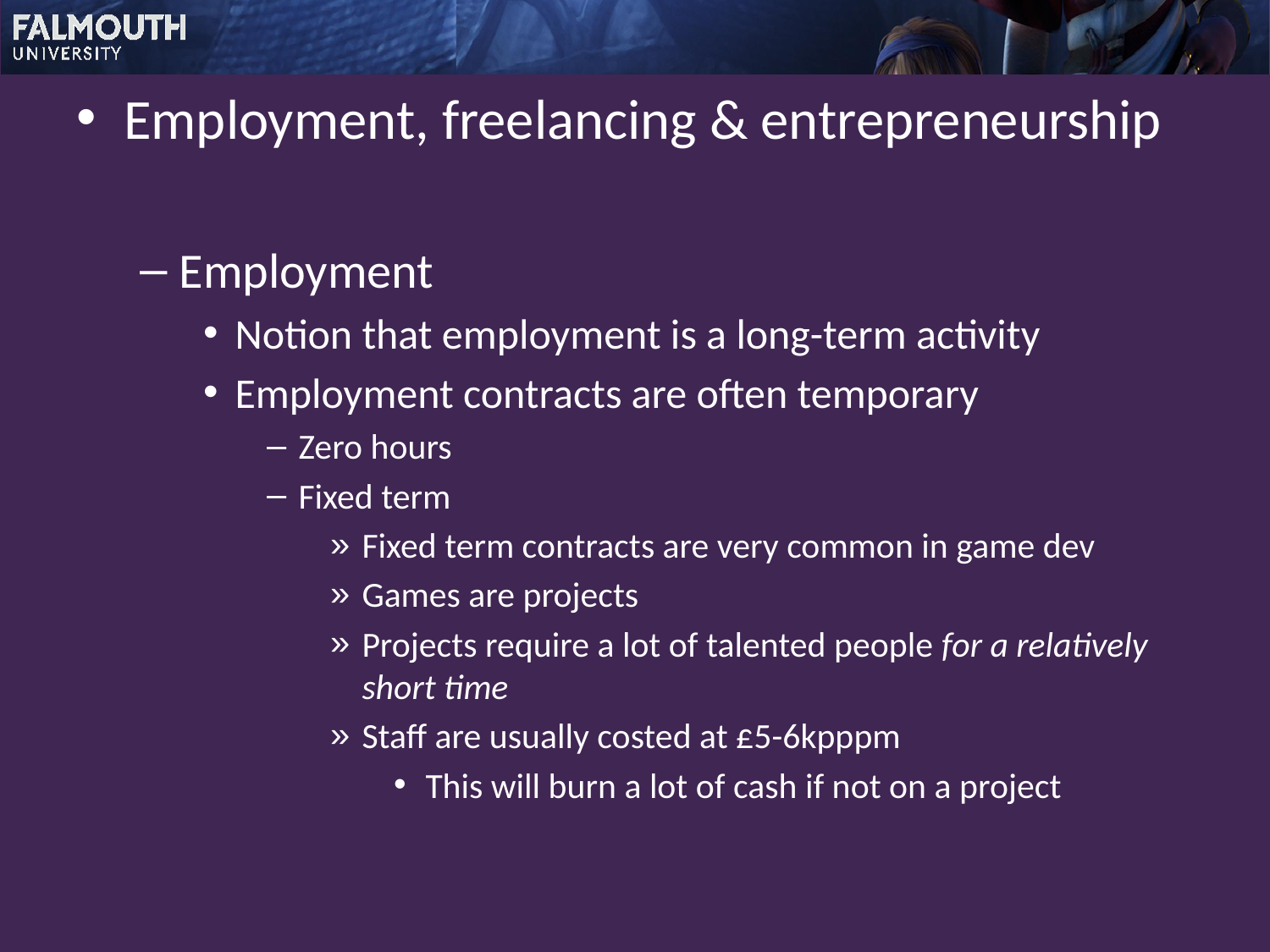

Employment, freelancing & entrepreneurship

Employment
Notion that employment is a long-term activity
Employment contracts are often temporary
Zero hours
Fixed term
Fixed term contracts are very common in game dev
Games are projects
Projects require a lot of talented people for a relatively short time
Staff are usually costed at £5-6kpppm
This will burn a lot of cash if not on a project